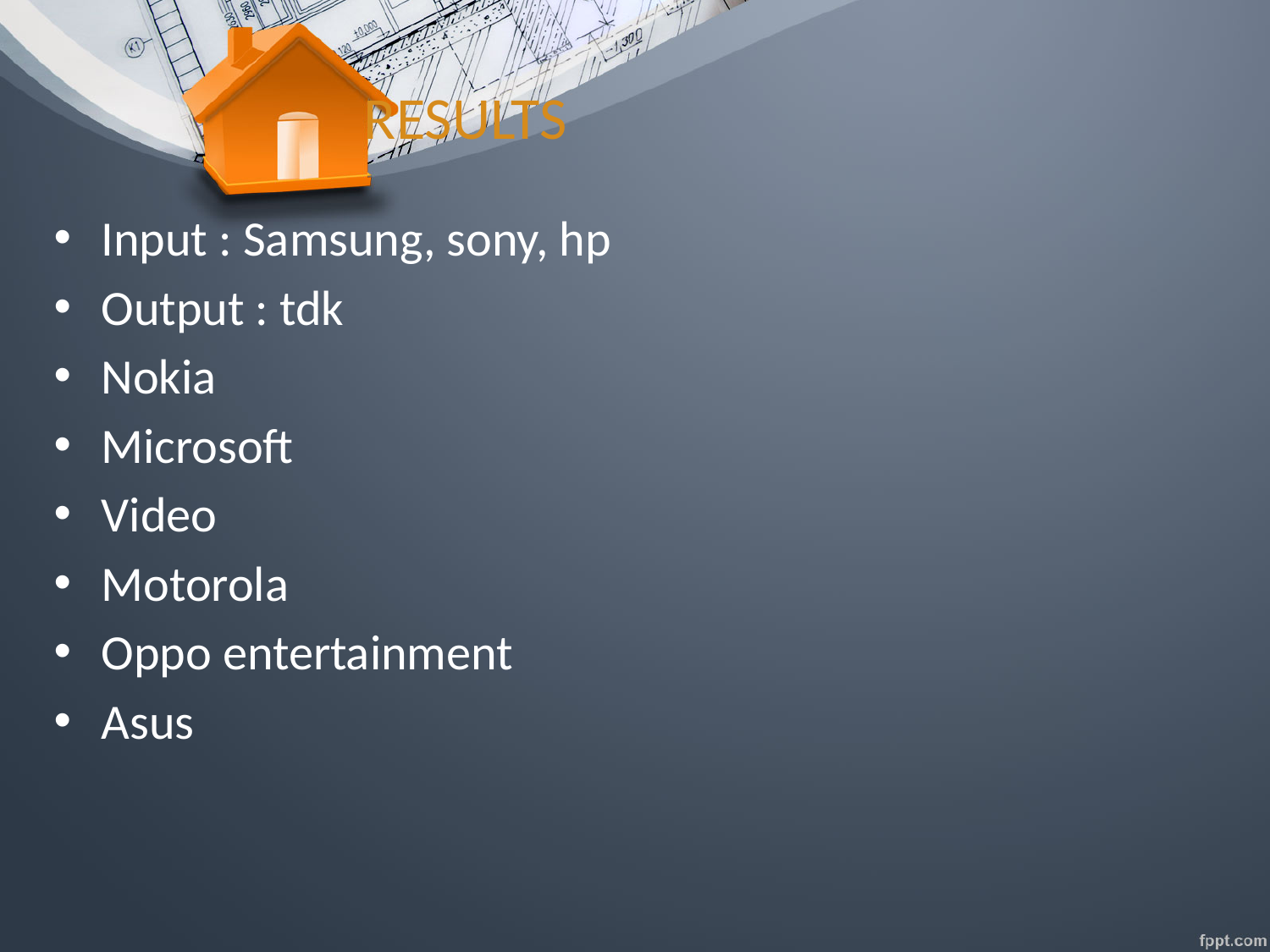

# RESULTS
Input : Samsung, sony, hp
Output : tdk
Nokia
Microsoft
Video
Motorola
Oppo entertainment
Asus